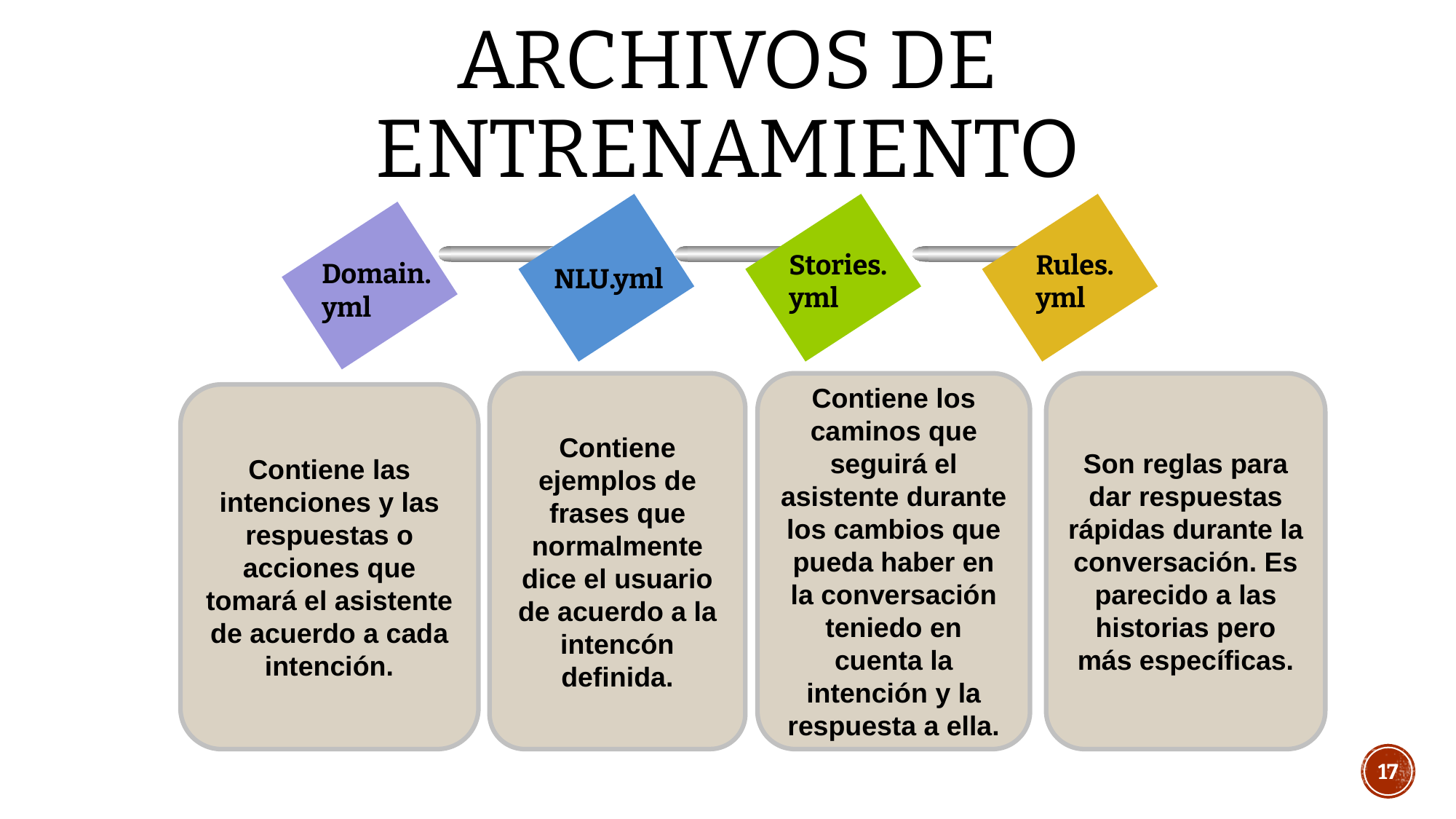

# Archivos de Entrenamiento

Rules.yml
Stories.yml
Domain.yml
NLU.yml
Contiene ejemplos de frases que normalmente dice el usuario de acuerdo a la intencón definida.
Contiene los caminos que seguirá el asistente durante los cambios que pueda haber en la conversación teniedo en cuenta la intención y la respuesta a ella.
Son reglas para dar respuestas rápidas durante la conversación. Es parecido a las historias pero más específicas.
Contiene las intenciones y las respuestas o acciones que tomará el asistente de acuerdo a cada intención.
17